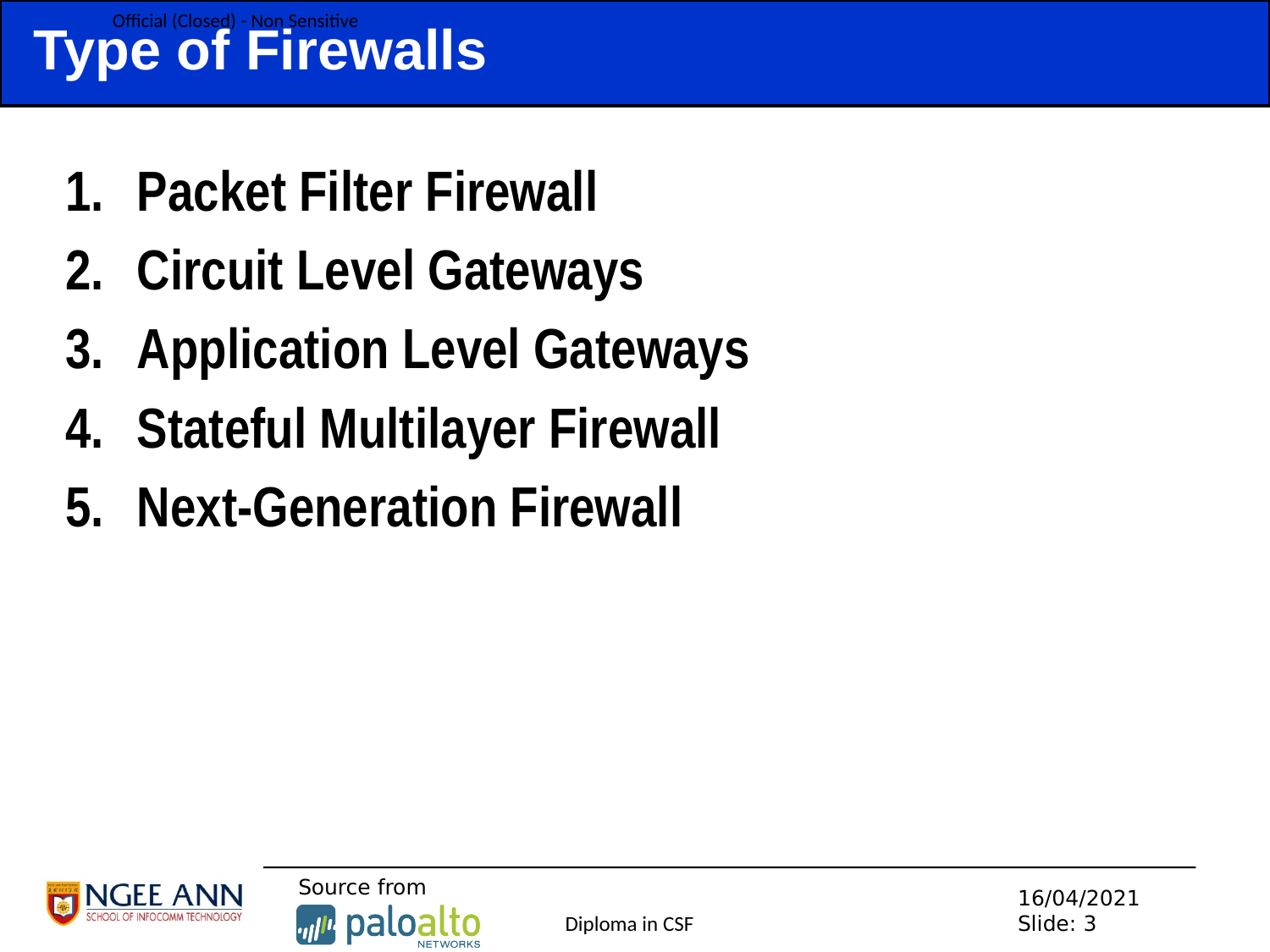

# Type of Firewalls
Packet Filter Firewall
Circuit Level Gateways
Application Level Gateways
Stateful Multilayer Firewall
Next-Generation Firewall